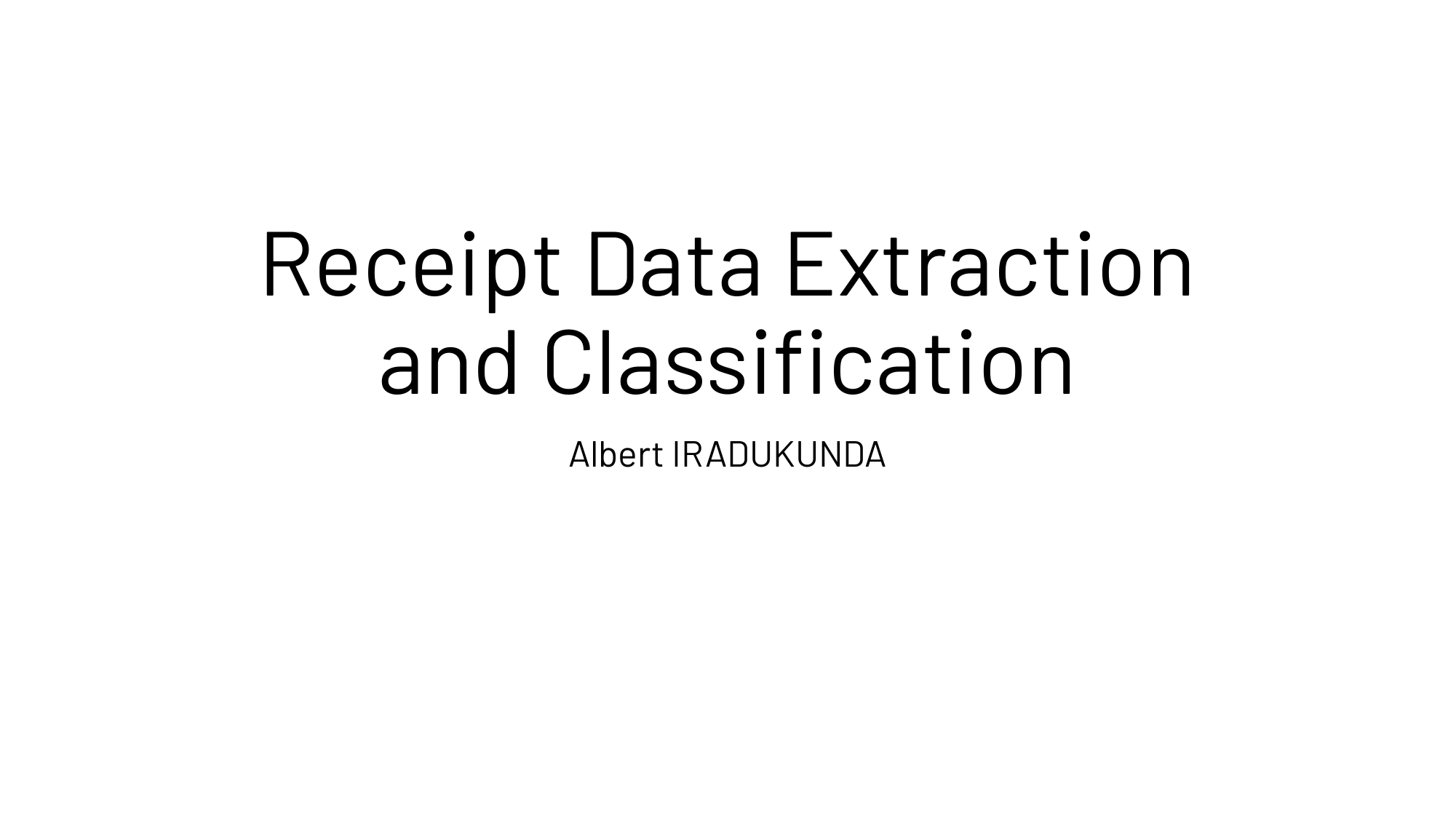

# Receipt Data Extraction and Classification
Albert IRADUKUNDA